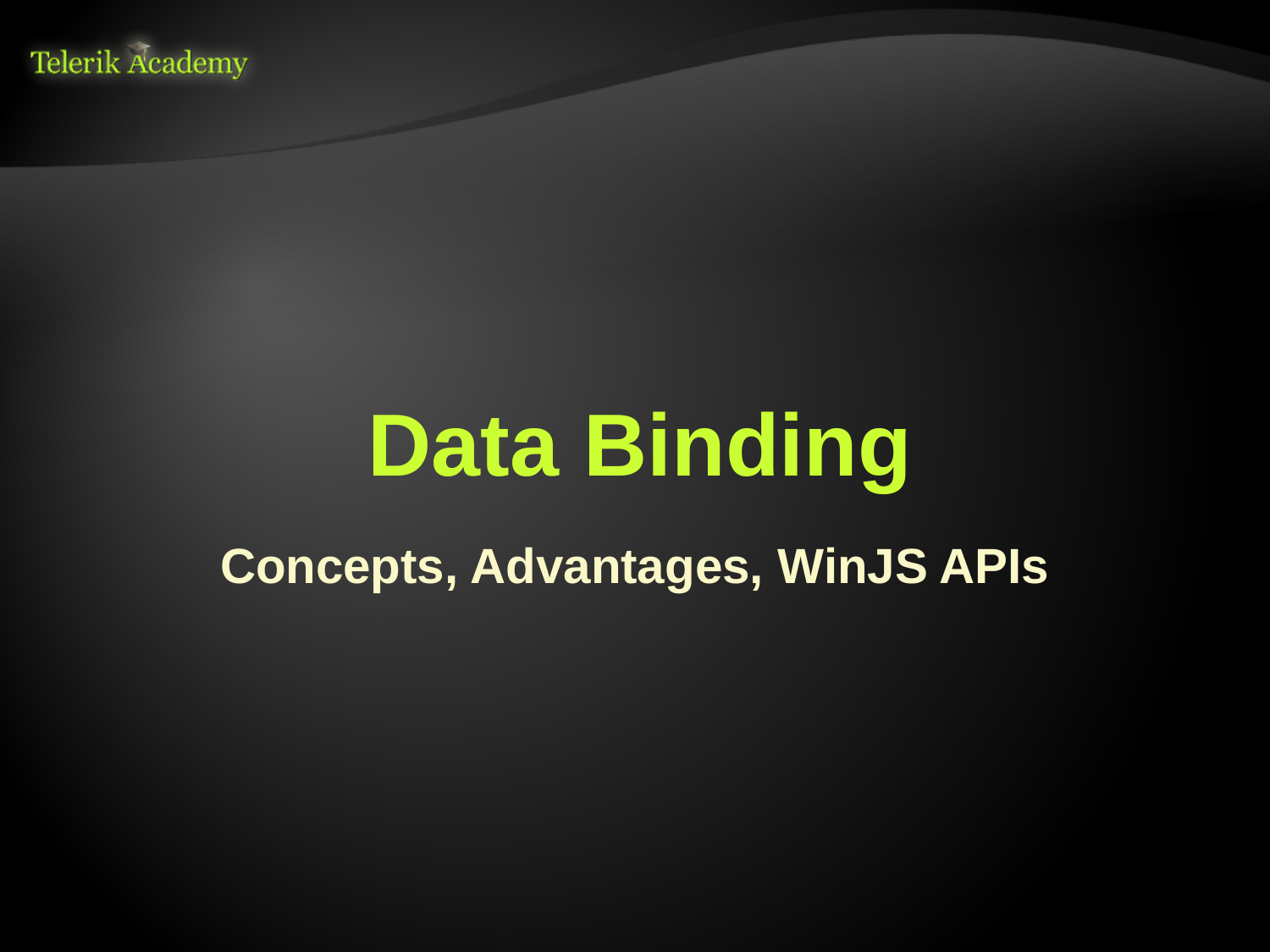

# Data Binding
Concepts, Advantages, WinJS APIs